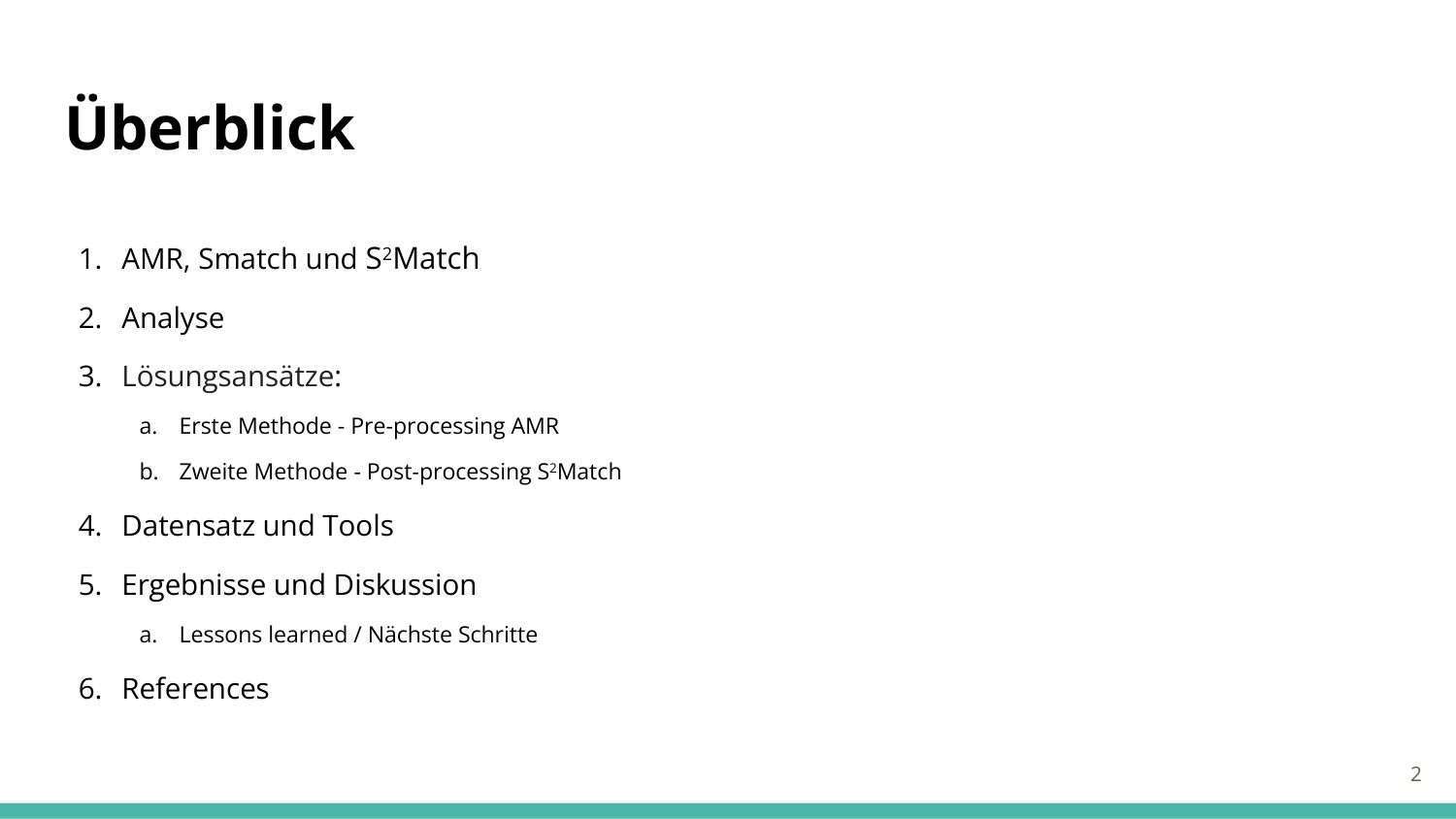

# Überblick
AMR, Smatch und S2Match
Analyse
Lösungsansätze:
Erste Methode - Pre-processing AMR
Zweite Methode - Post-processing S2Match
Datensatz und Tools
Ergebnisse und Diskussion
Lessons learned / Nächste Schritte
References
2